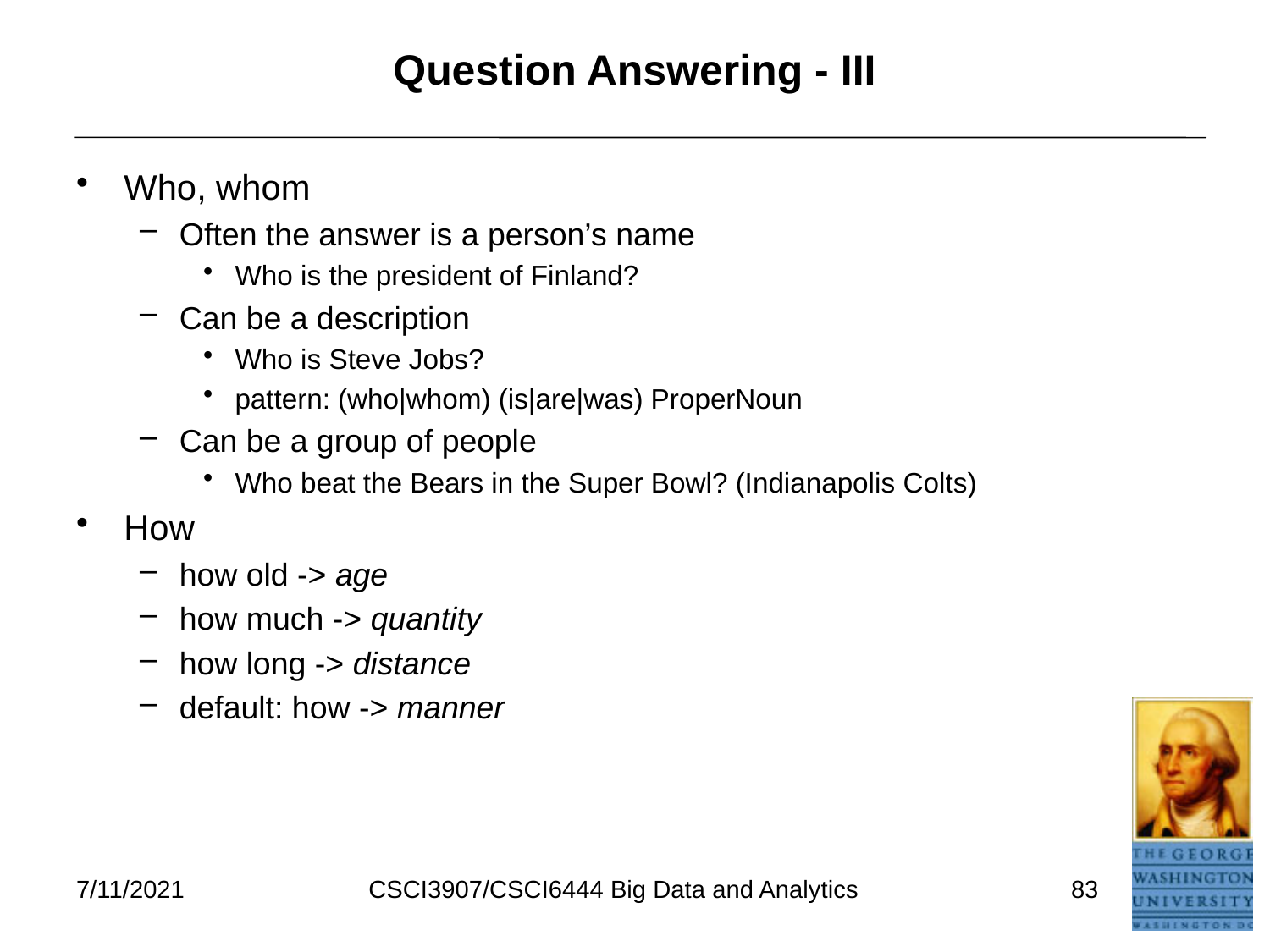

# Question Answering - III
Who, whom
Often the answer is a person’s name
Who is the president of Finland?
Can be a description
Who is Steve Jobs?
pattern: (who|whom) (is|are|was) ProperNoun
Can be a group of people
Who beat the Bears in the Super Bowl? (Indianapolis Colts)
How
how old -> age
how much -> quantity
how long -> distance
default: how -> manner

7/11/2021
CSCI3907/CSCI6444 Big Data and Analytics
83